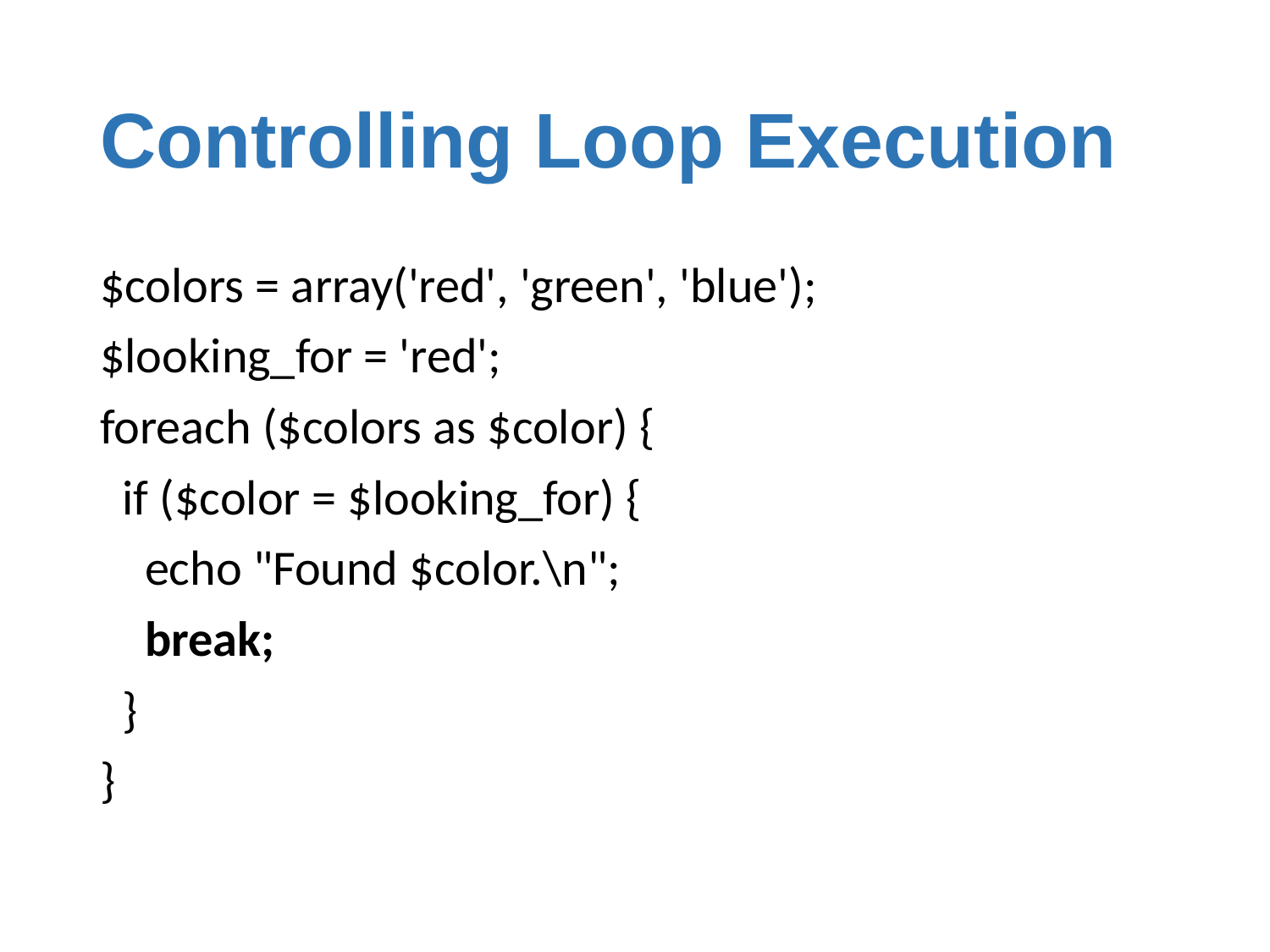

# Controlling Loop Execution
$colors = array('red', 'green', 'blue');
$looking_for = 'red';
foreach ($colors as $color) {
  if ($color = $looking_for) {
    echo "Found $color.\n";
    break;
  }
}